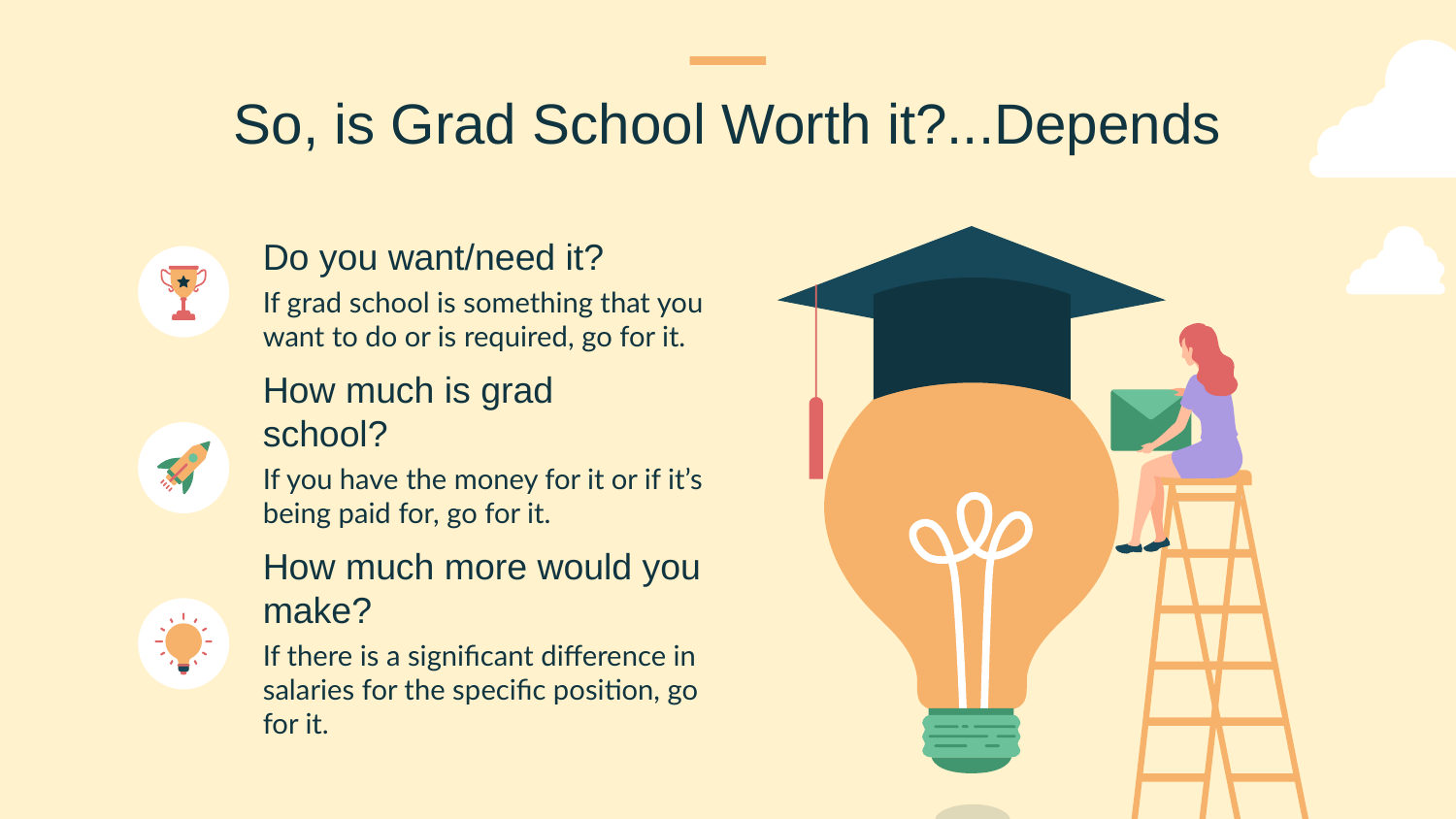

So, is Grad School Worth it?...Depends
# Do you want/need it?

If grad school is something that you want to do or is required, go for it.
How much is grad school?

If you have the money for it or if it’s being paid for, go for it.

How much more would you make?

If there is a significant difference in salaries for the specific position, go for it.